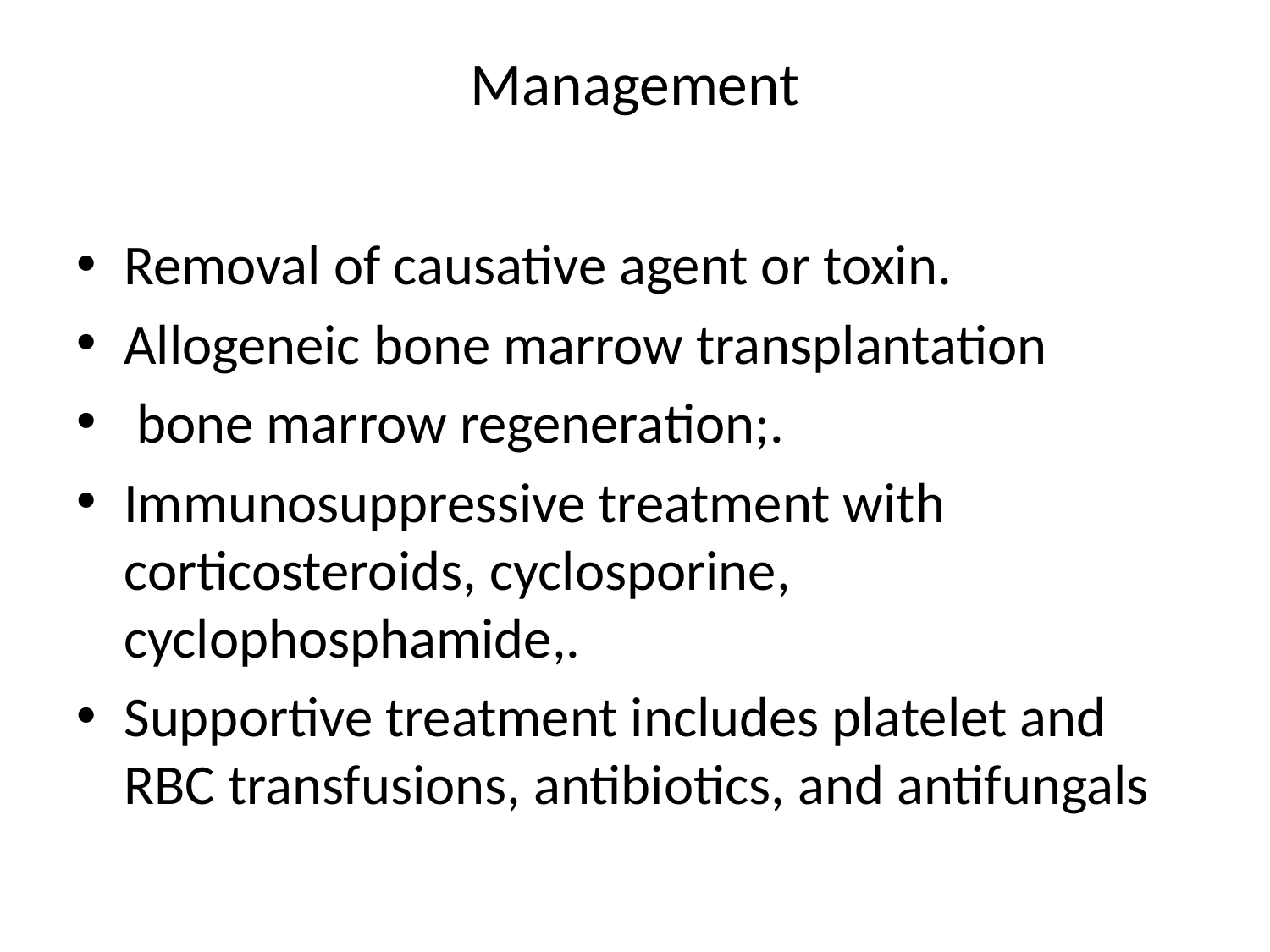

# Management
Removal of causative agent or toxin.
Allogeneic bone marrow transplantation
 bone marrow regeneration;.
Immunosuppressive treatment with corticosteroids, cyclosporine, cyclophosphamide,.
Supportive treatment includes platelet and RBC transfusions, antibiotics, and antifungals